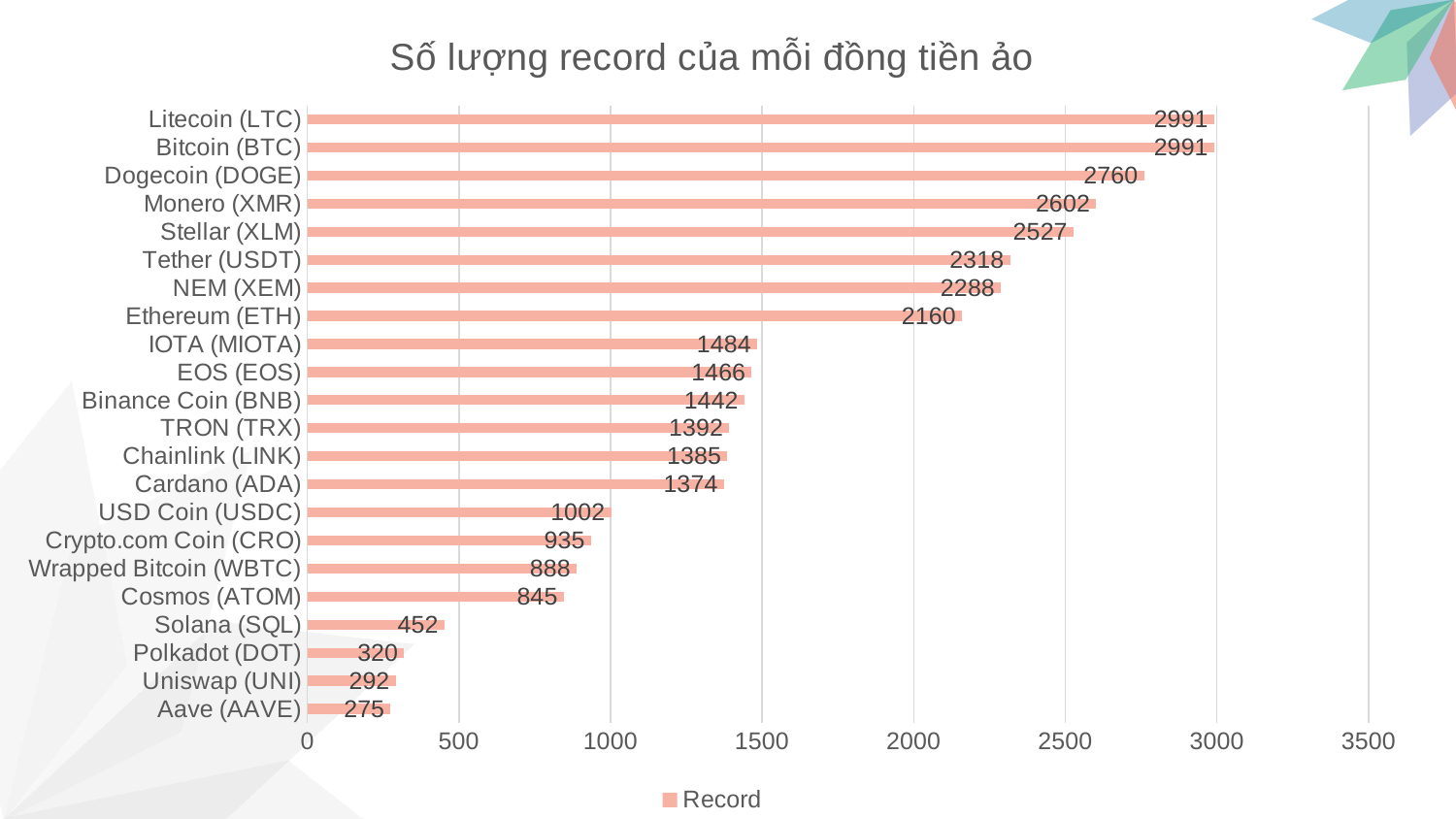

### Chart: Số lượng record của mỗi đồng tiền ảo

| Category | Record |
|---|---|
| Aave (AAVE) | 275.0 |
| Uniswap (UNI) | 292.0 |
| Polkadot (DOT) | 320.0 |
| Solana (SQL) | 452.0 |
| Cosmos (ATOM) | 845.0 |
| Wrapped Bitcoin (WBTC) | 888.0 |
| Crypto.com Coin (CRO) | 935.0 |
| USD Coin (USDC) | 1002.0 |
| Cardano (ADA) | 1374.0 |
| Chainlink (LINK) | 1385.0 |
| TRON (TRX) | 1392.0 |
| Binance Coin (BNB) | 1442.0 |
| EOS (EOS) | 1466.0 |
| IOTA (MIOTA) | 1484.0 |
| Ethereum (ETH) | 2160.0 |
| NEM (XEM) | 2288.0 |
| Tether (USDT) | 2318.0 |
| Stellar (XLM) | 2527.0 |
| Monero (XMR) | 2602.0 |
| Dogecoin (DOGE) | 2760.0 |
| Bitcoin (BTC) | 2991.0 |
| Litecoin (LTC) | 2991.0 |